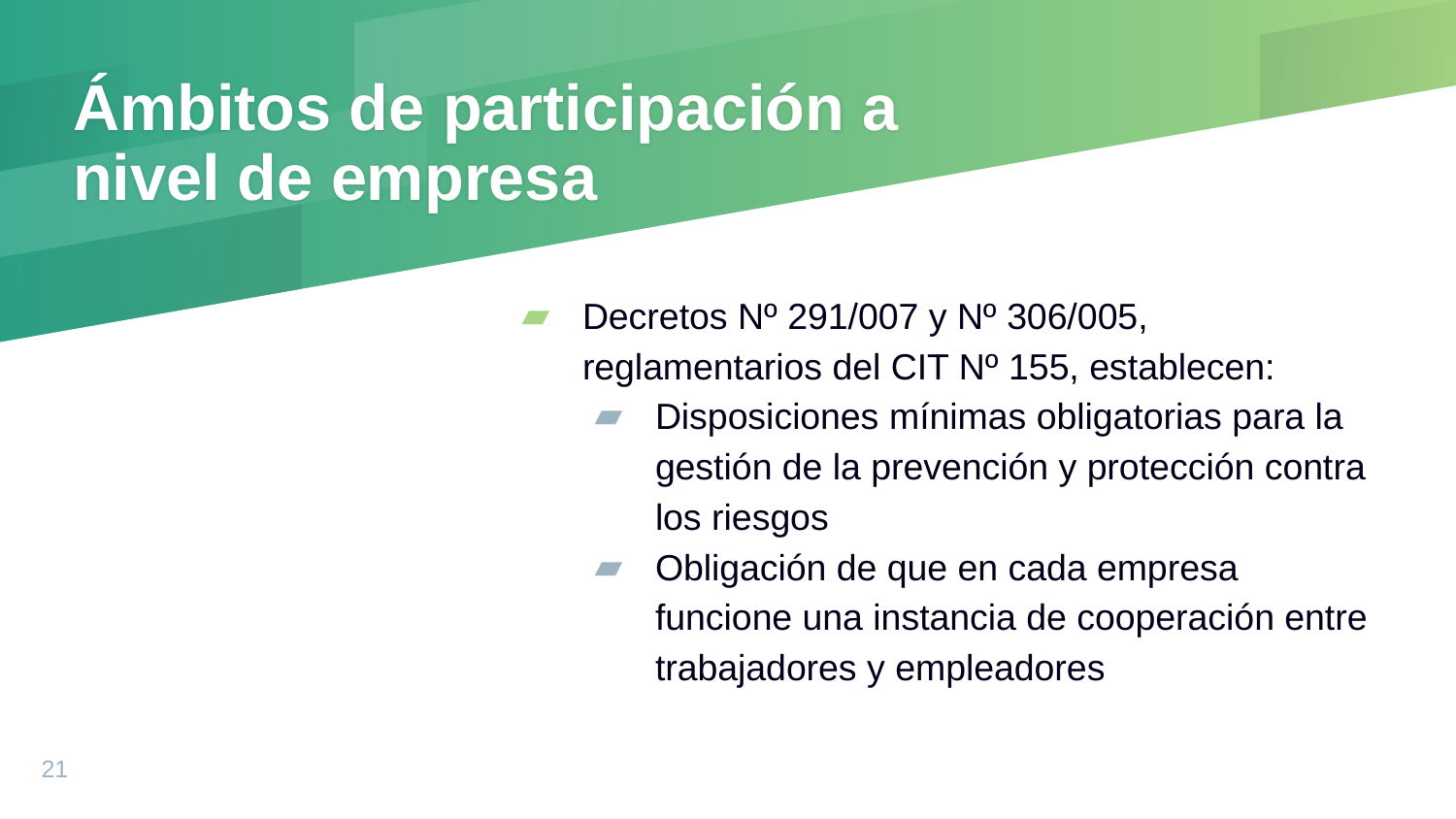

# Ámbitos de participación a nivel de empresa
Decretos Nº 291/007 y Nº 306/005, reglamentarios del CIT Nº 155, establecen:
Disposiciones mínimas obligatorias para la gestión de la prevención y protección contra los riesgos
Obligación de que en cada empresa funcione una instancia de cooperación entre trabajadores y empleadores
21